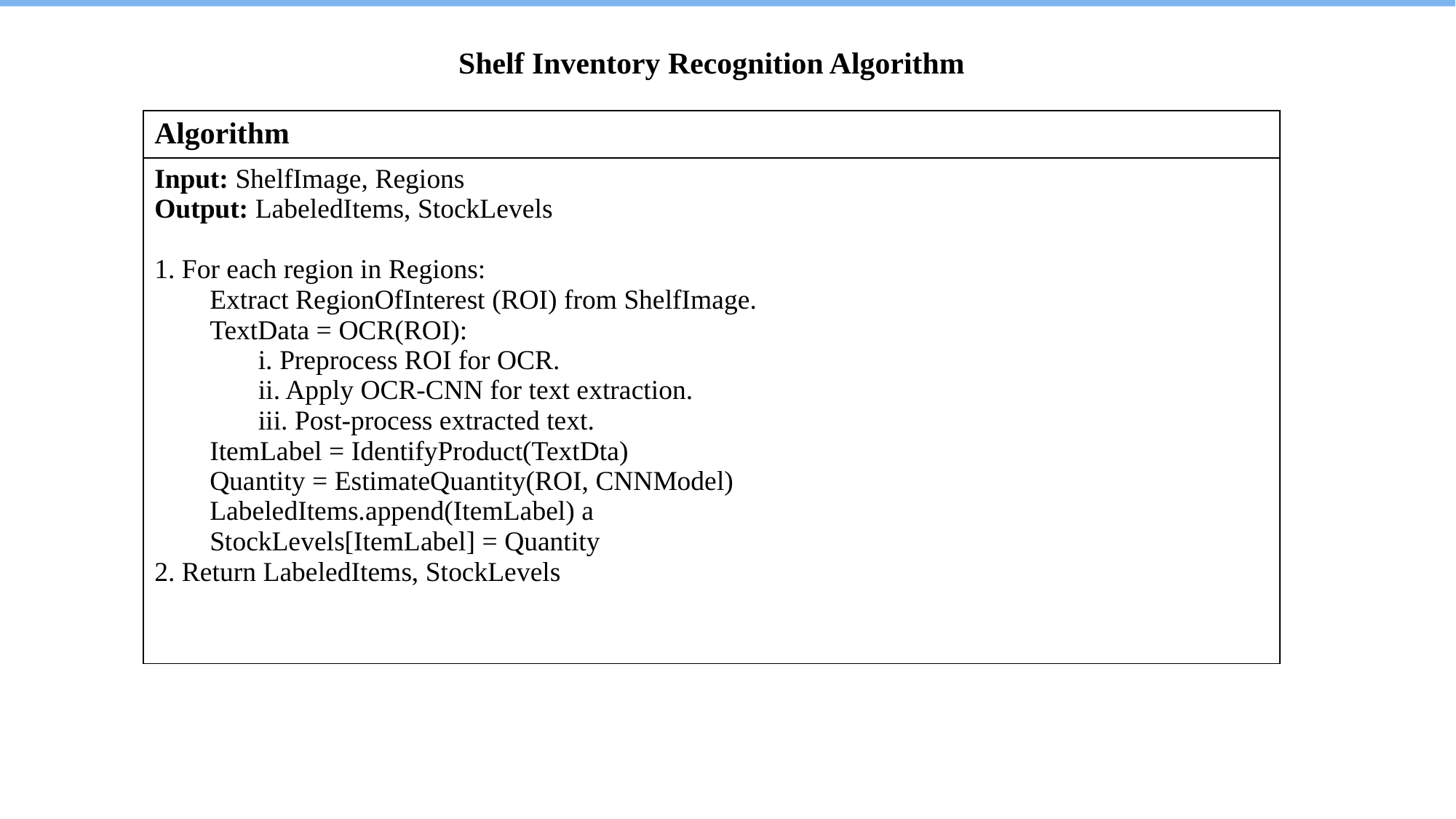

Shelf Inventory Recognition Algorithm
| Algorithm |
| --- |
| Input: ShelfImage, Regions Output: LabeledItems, StockLevels 1. For each region in Regions: Extract RegionOfInterest (ROI) from ShelfImage. TextData = OCR(ROI): i. Preprocess ROI for OCR. ii. Apply OCR-CNN for text extraction. iii. Post-process extracted text. ItemLabel = IdentifyProduct(TextDta) Quantity = EstimateQuantity(ROI, CNNModel) LabeledItems.append(ItemLabel) a StockLevels[ItemLabel] = Quantity 2. Return LabeledItems, StockLevels |